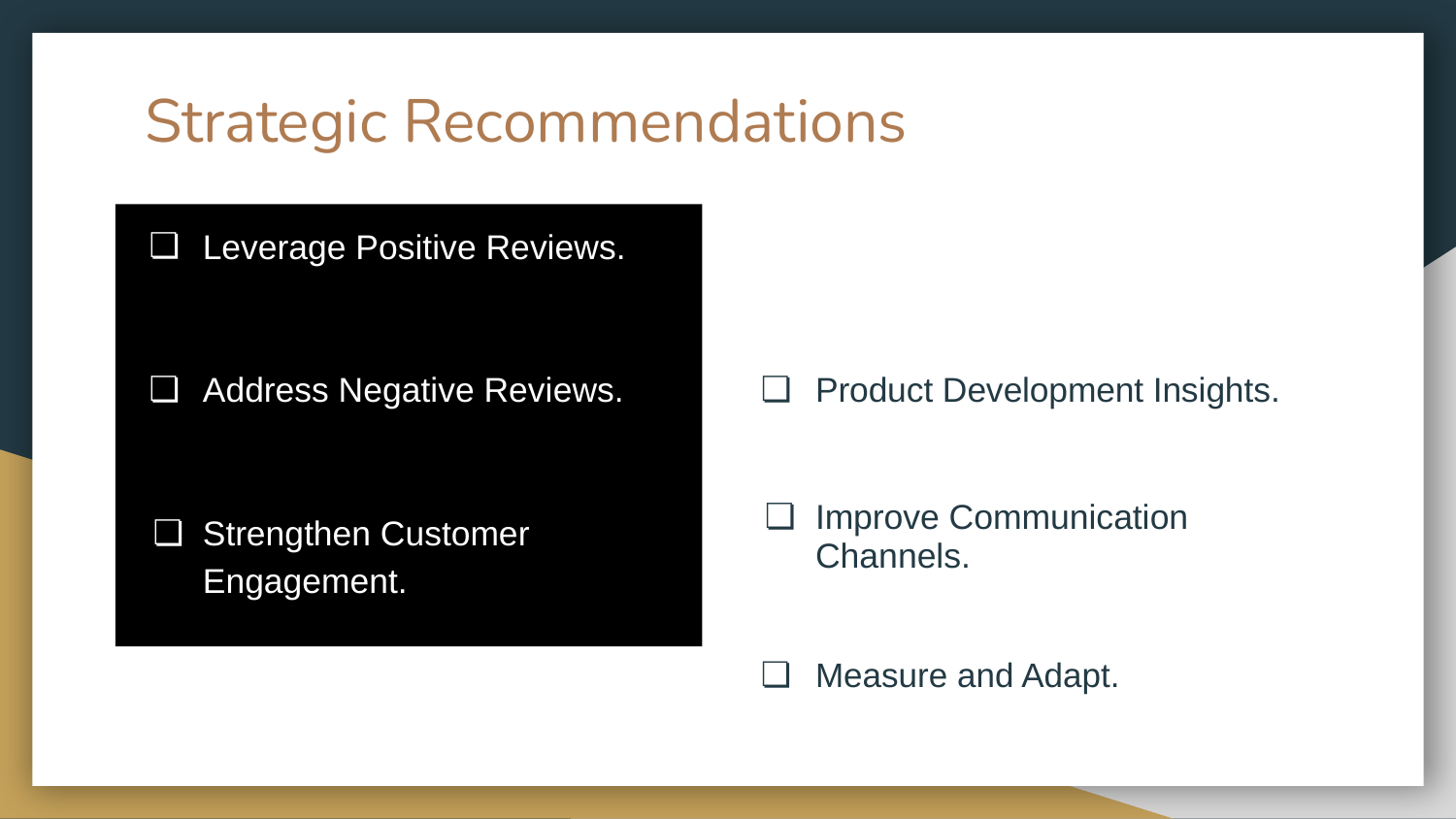

# Strategic Recommendations
Leverage Positive Reviews.

Address Negative Reviews.

Strengthen Customer Engagement.

Product Development Insights.

Improve Communication Channels.

Measure and Adapt.